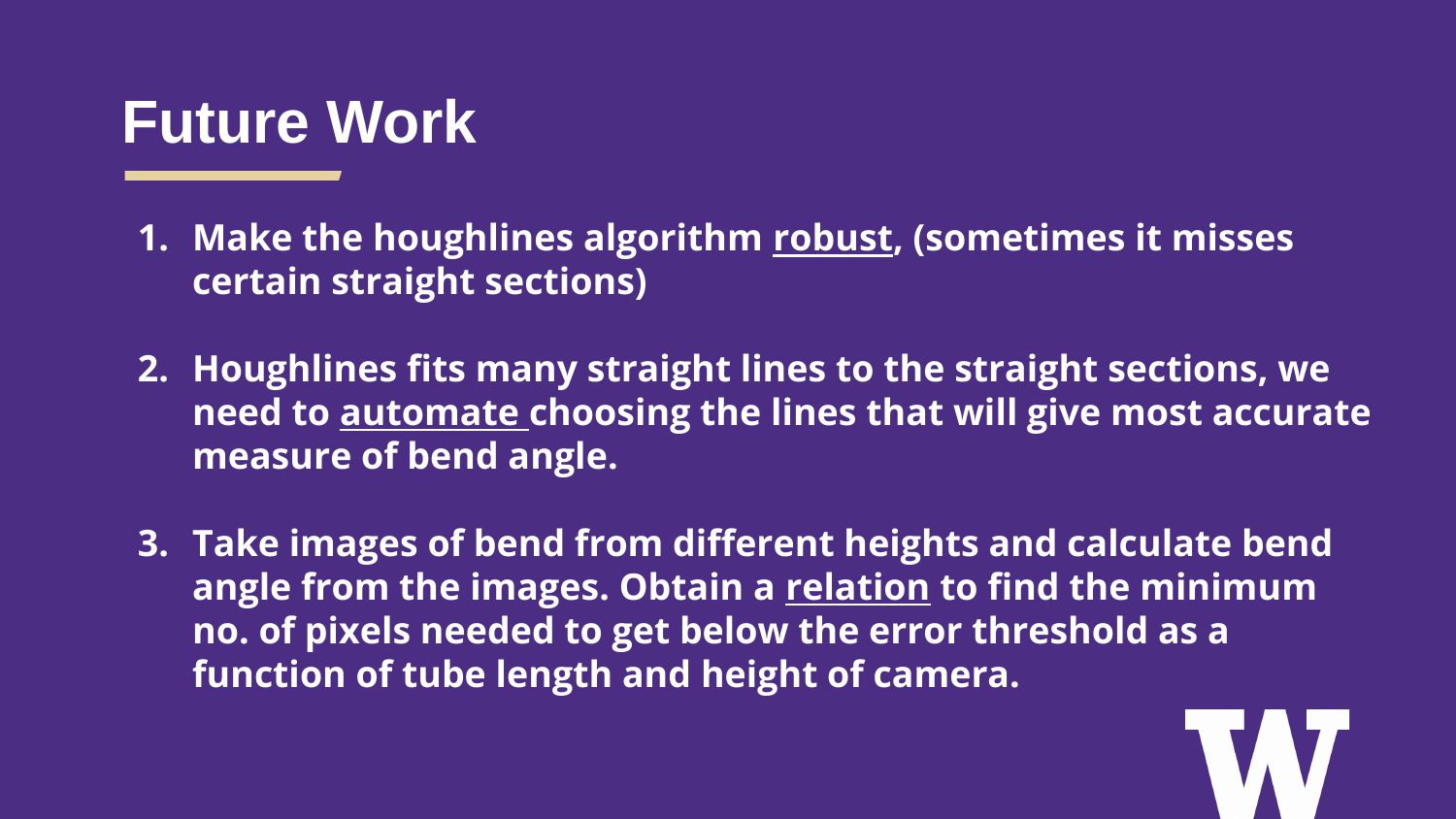

# Future Work
Make the houghlines algorithm robust, (sometimes it misses certain straight sections)

Houghlines fits many straight lines to the straight sections, we need to automate choosing the lines that will give most accurate measure of bend angle.

Take images of bend from different heights and calculate bend     angle from the images. Obtain a relation to find the minimum no. of pixels needed to get below the error threshold as a function of tube length and height of camera.